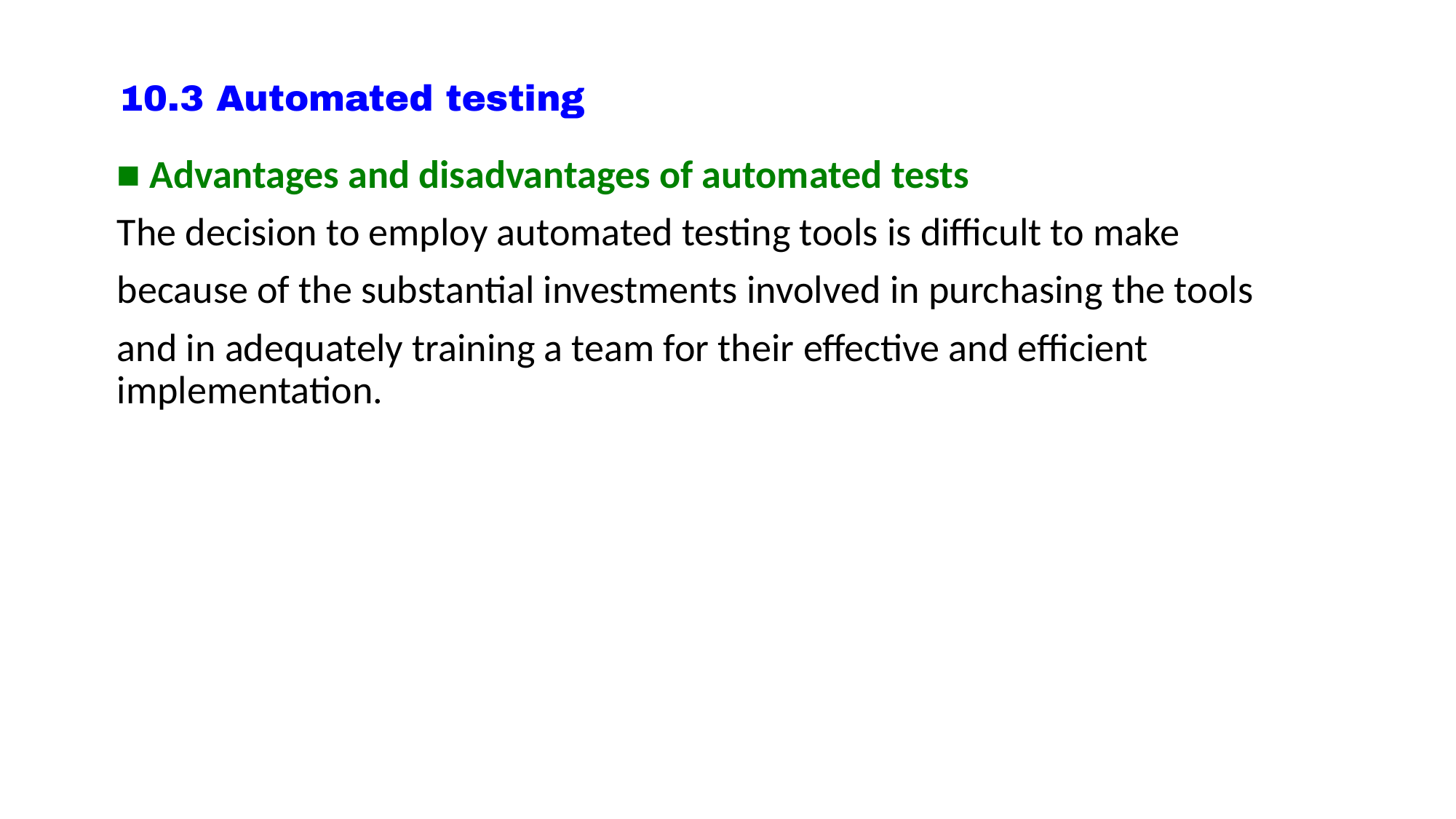

10.3 Automated testing
■ Advantages and disadvantages of automated tests
The decision to employ automated testing tools is difficult to make
because of the substantial investments involved in purchasing the tools
and in adequately training a team for their effective and efficient implementation.